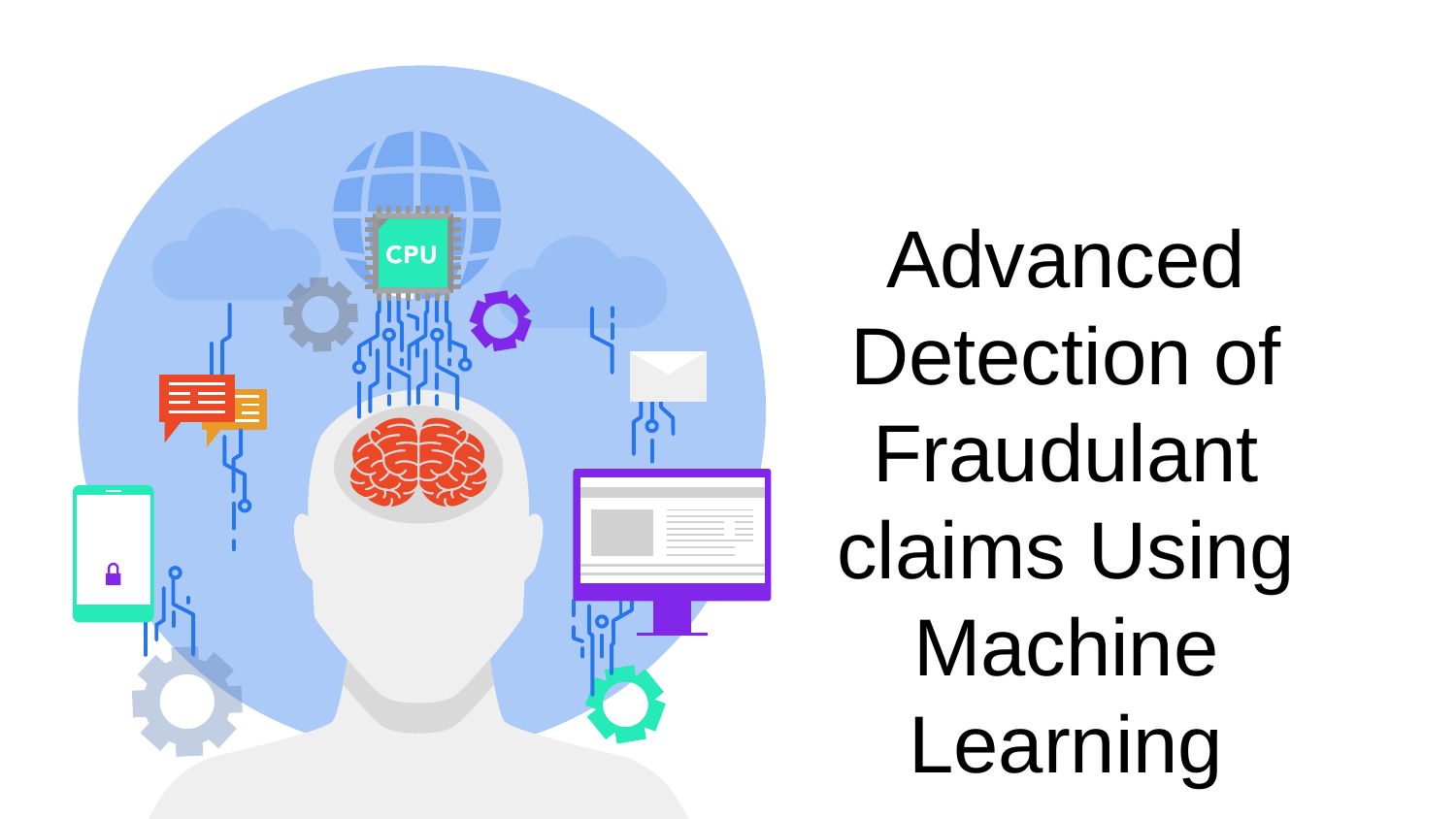

# Advanced Detection of Fraudulant claims Using Machine Learning